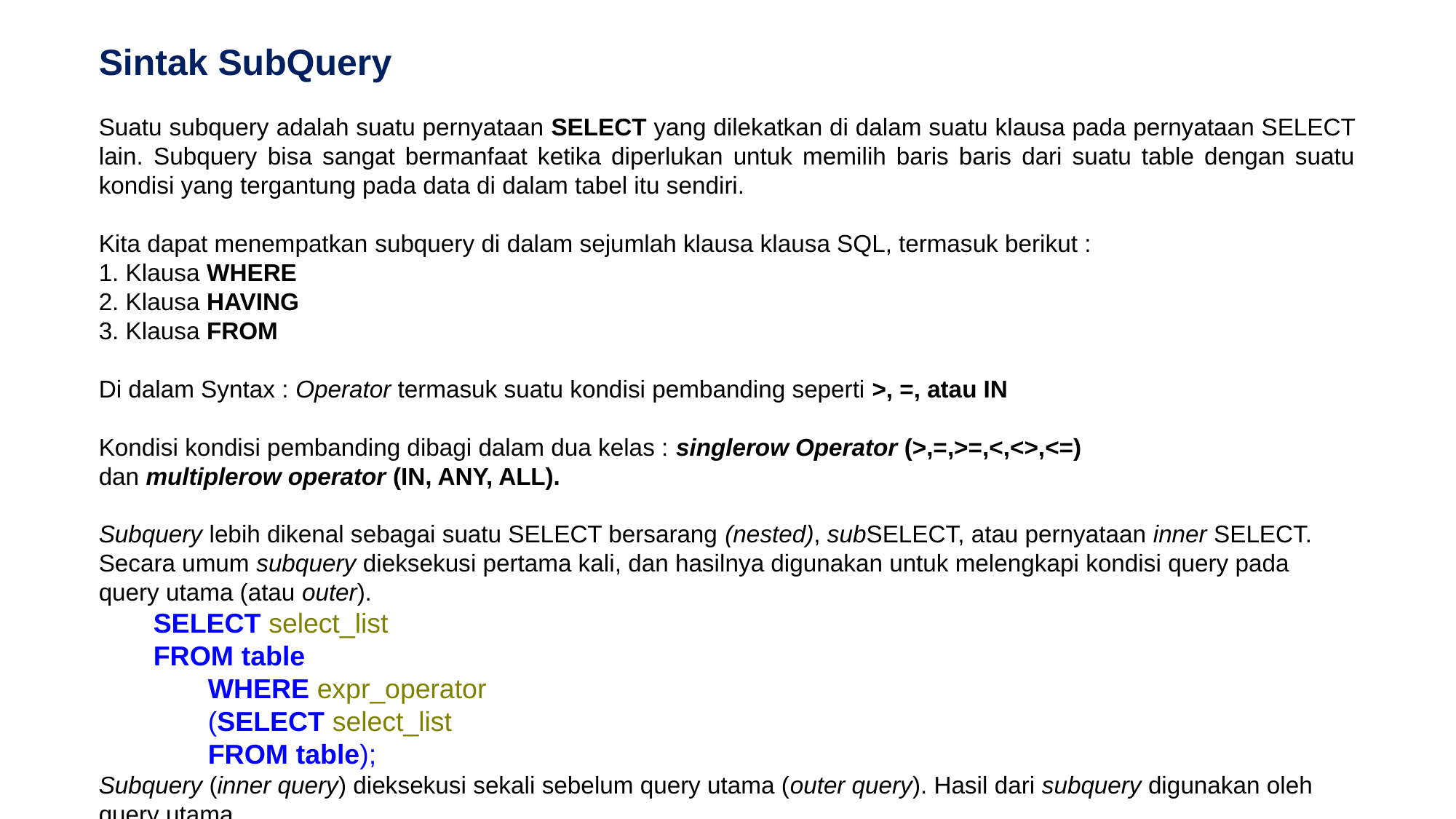

Sintak SubQuery

Suatu subquery adalah suatu pernyataan SELECT yang dilekatkan di dalam suatu klausa pada pernyataan SELECT lain. Subquery bisa sangat bermanfaat ketika diperlukan untuk memilih baris baris dari suatu table dengan suatu kondisi yang tergantung pada data di dalam tabel itu sendiri.

Kita dapat menempatkan subquery di dalam sejumlah klausa klausa SQL, termasuk berikut :
1. Klausa WHERE
2. Klausa HAVING
3. Klausa FROM

Di dalam Syntax : Operator termasuk suatu kondisi pembanding seperti >, =, atau IN

Kondisi kondisi pembanding dibagi dalam dua kelas : singlerow Operator (>,=,>=,<,<>,<=)
dan multiplerow operator (IN, ANY, ALL).

Subquery lebih dikenal sebagai suatu SELECT bersarang (nested), subSELECT, atau pernyataan inner SELECT. Secara umum subquery dieksekusi pertama kali, dan hasilnya digunakan untuk melengkapi kondisi query pada query utama (atau outer).
SELECT select_list
FROM table
WHERE expr_operator
(SELECT select_list
FROM table);
Subquery (inner query) dieksekusi sekali sebelum query utama (outer query). Hasil dari subquery digunakan oleh query utama.